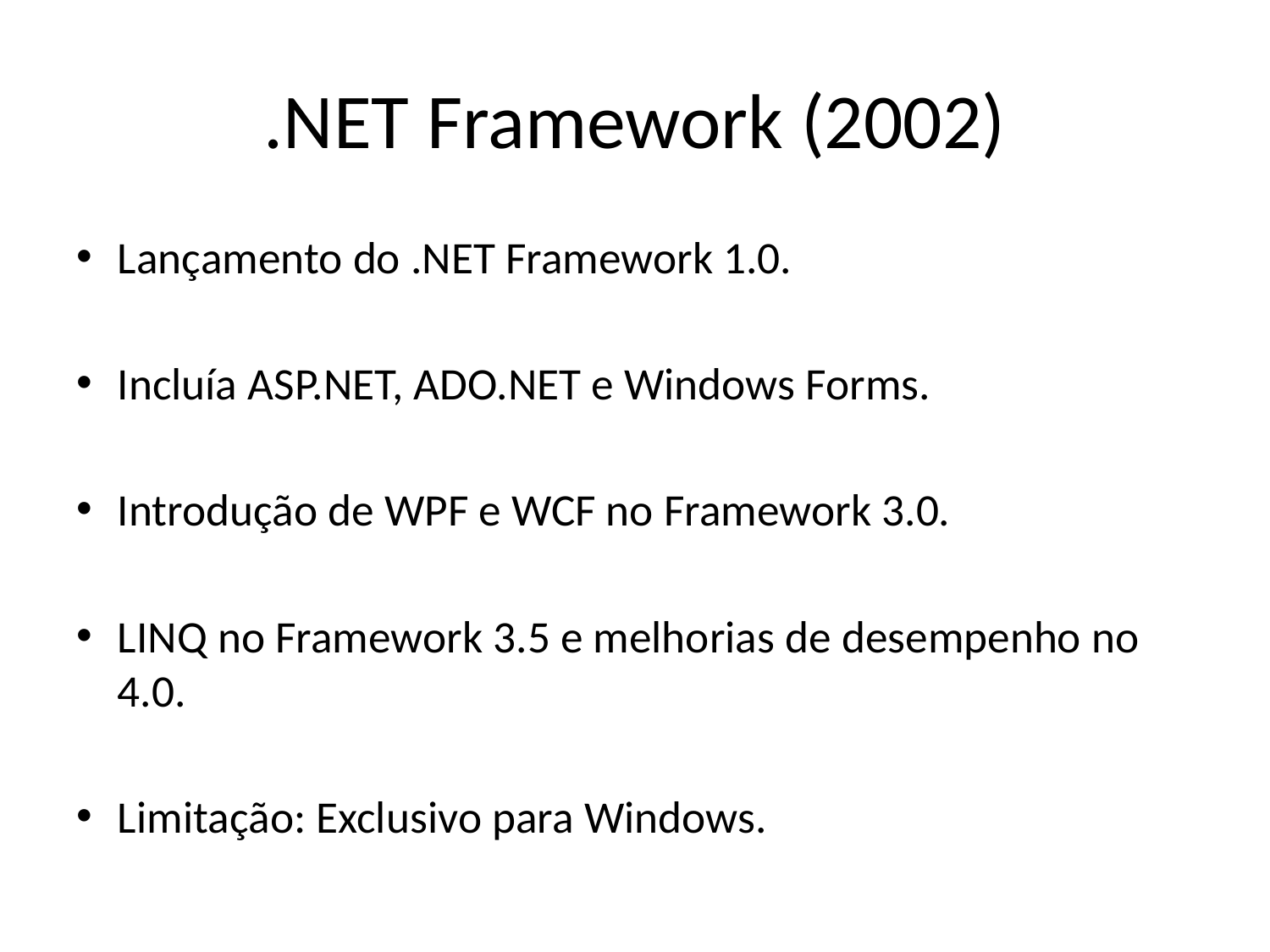

# .NET Framework (2002)
Lançamento do .NET Framework 1.0.

Incluía ASP.NET, ADO.NET e Windows Forms.

Introdução de WPF e WCF no Framework 3.0.

LINQ no Framework 3.5 e melhorias de desempenho no 4.0.

Limitação: Exclusivo para Windows.